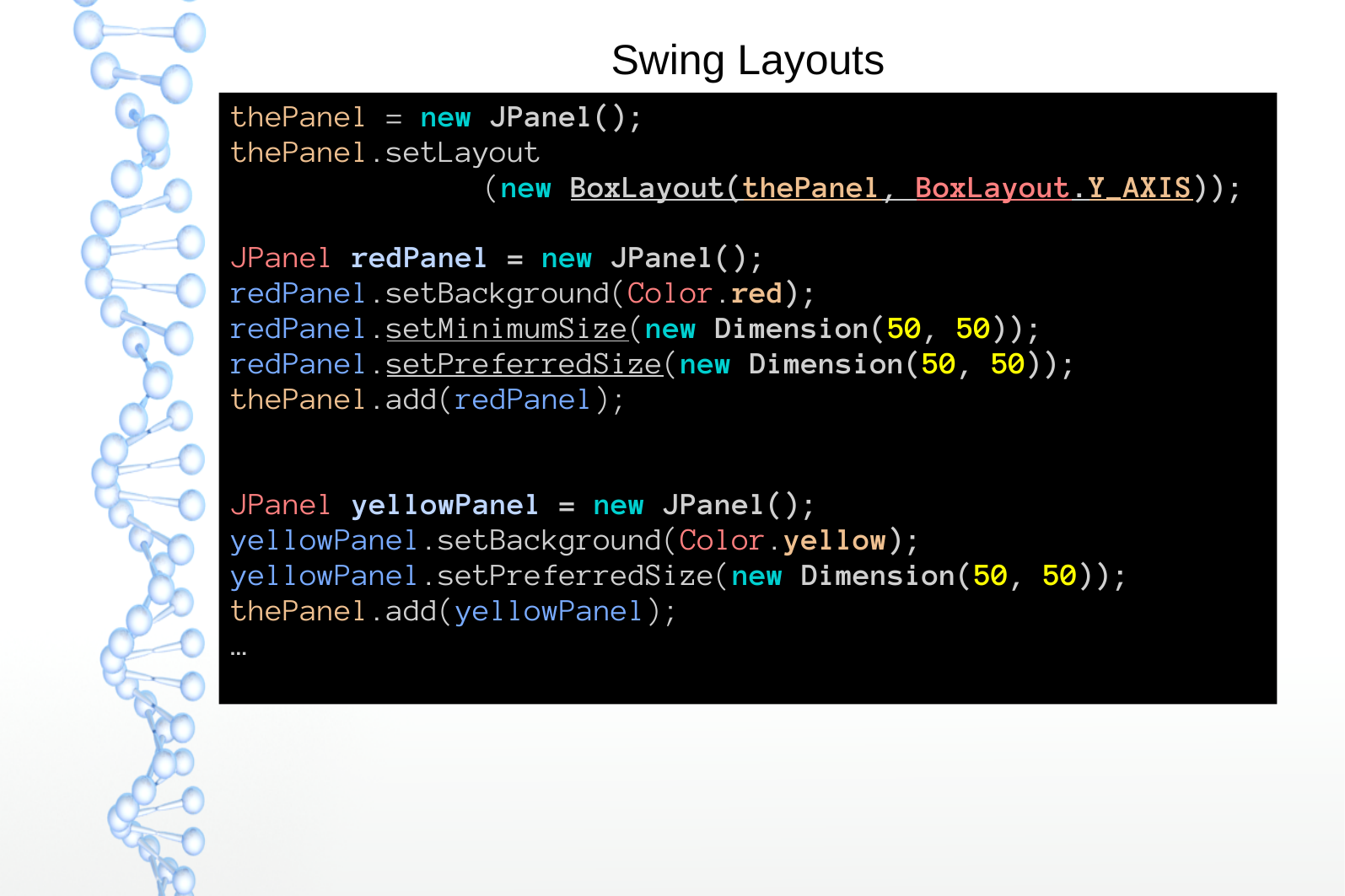

# Swing Layouts
thePanel = new JPanel();
thePanel.setLayout
		(new BoxLayout(thePanel, BoxLayout.Y_AXIS));

JPanel redPanel = new JPanel();
redPanel.setBackground(Color.red);
redPanel.setMinimumSize(new Dimension(50, 50));
redPanel.setPreferredSize(new Dimension(50, 50));
thePanel.add(redPanel);

JPanel yellowPanel = new JPanel();
yellowPanel.setBackground(Color.yellow);
yellowPanel.setPreferredSize(new Dimension(50, 50));
thePanel.add(yellowPanel);
…